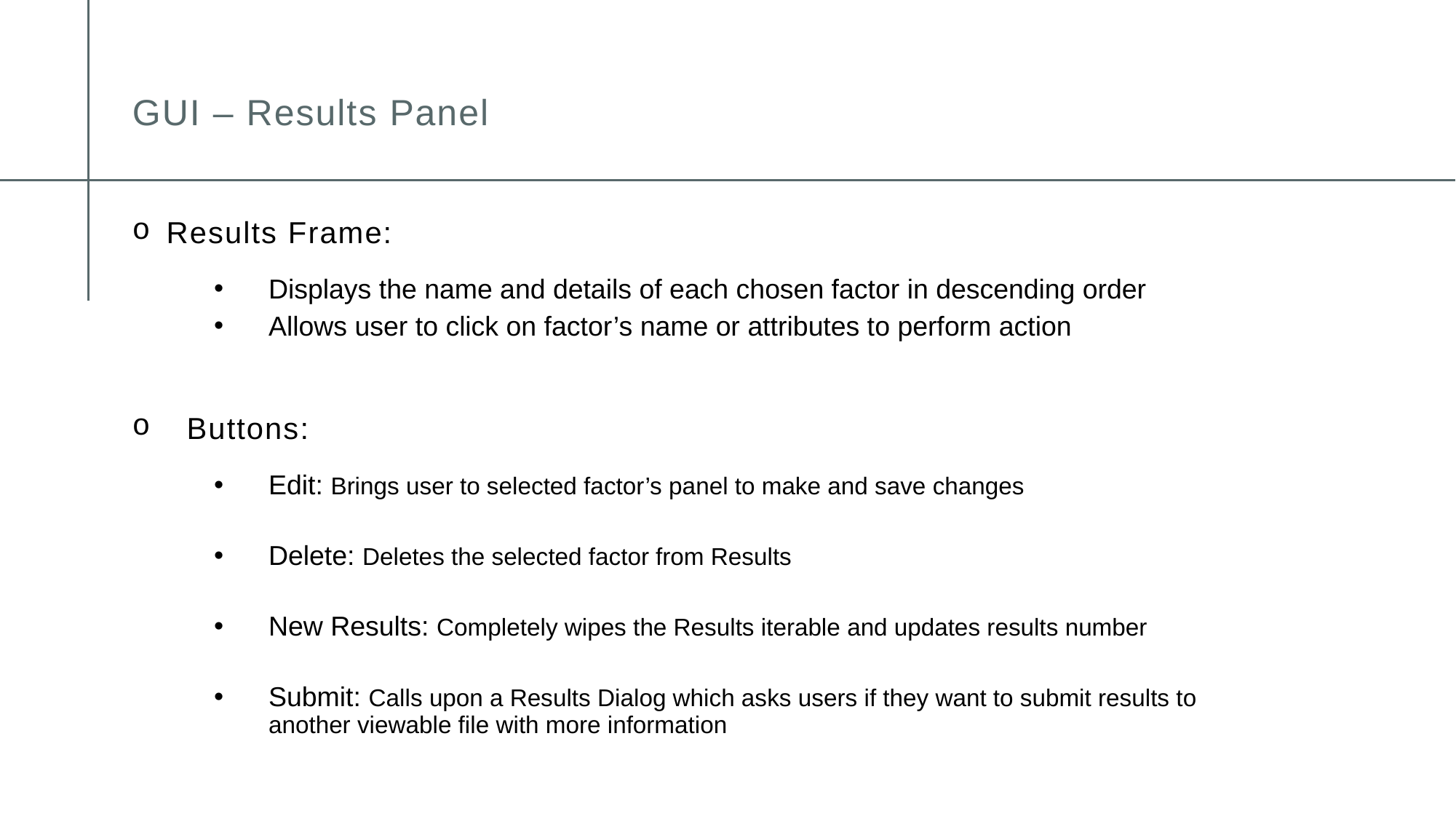

# GUI – Results Panel
Results Frame:
Displays the name and details of each chosen factor in descending order
Allows user to click on factor’s name or attributes to perform action

Buttons:
Edit: Brings user to selected factor’s panel to make and save changes

Delete: Deletes the selected factor from Results

New Results: Completely wipes the Results iterable and updates results number

Submit: Calls upon a Results Dialog which asks users if they want to submit results to another viewable file with more information